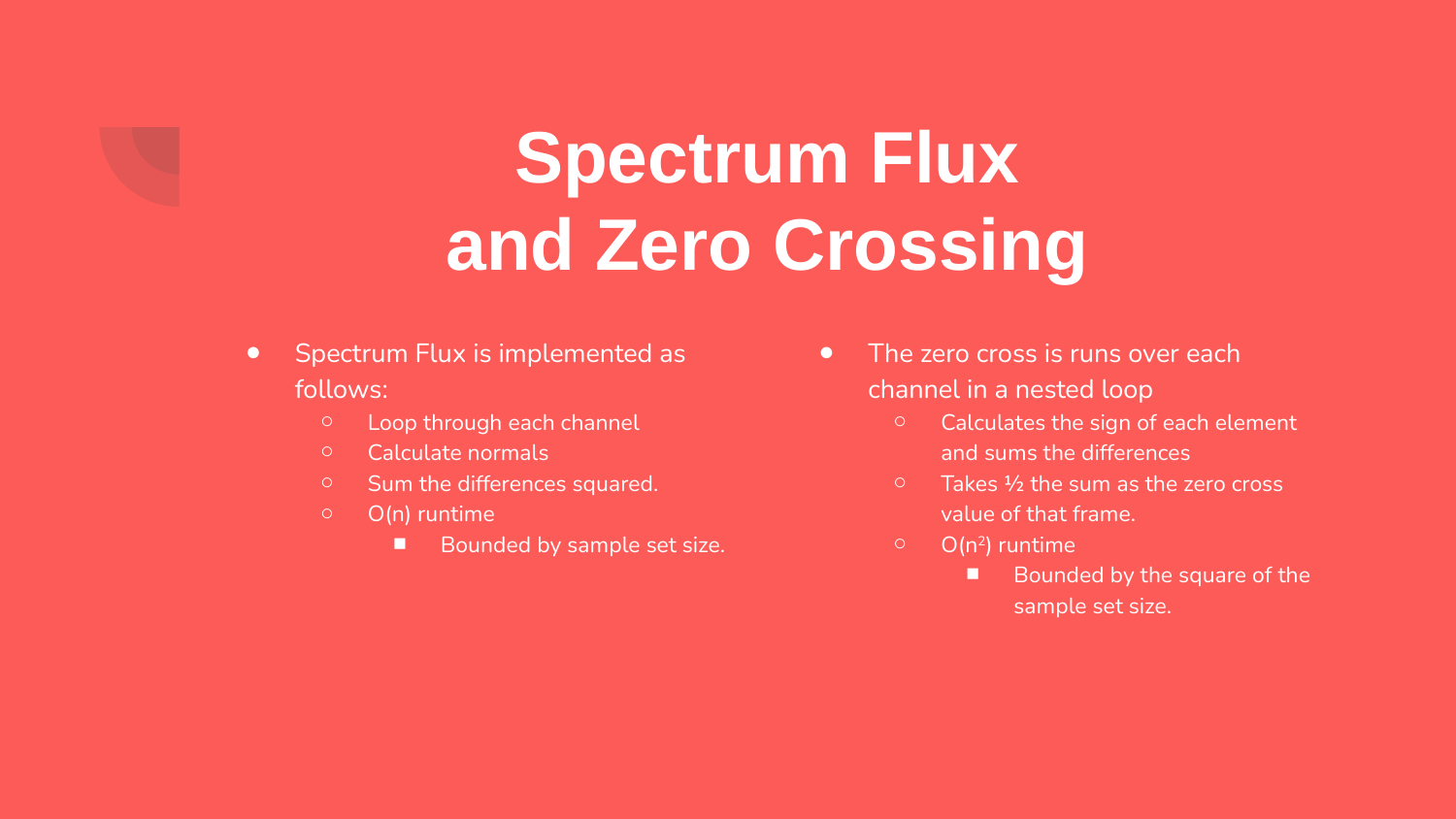

# Spectrum Flux
and Zero Crossing
Spectrum Flux is implemented as follows:
Loop through each channel
Calculate normals
Sum the differences squared.
O(n) runtime
Bounded by sample set size.
The zero cross is runs over each channel in a nested loop
Calculates the sign of each element and sums the differences
Takes ½ the sum as the zero cross value of that frame.
O(n2) runtime
Bounded by the square of the sample set size.